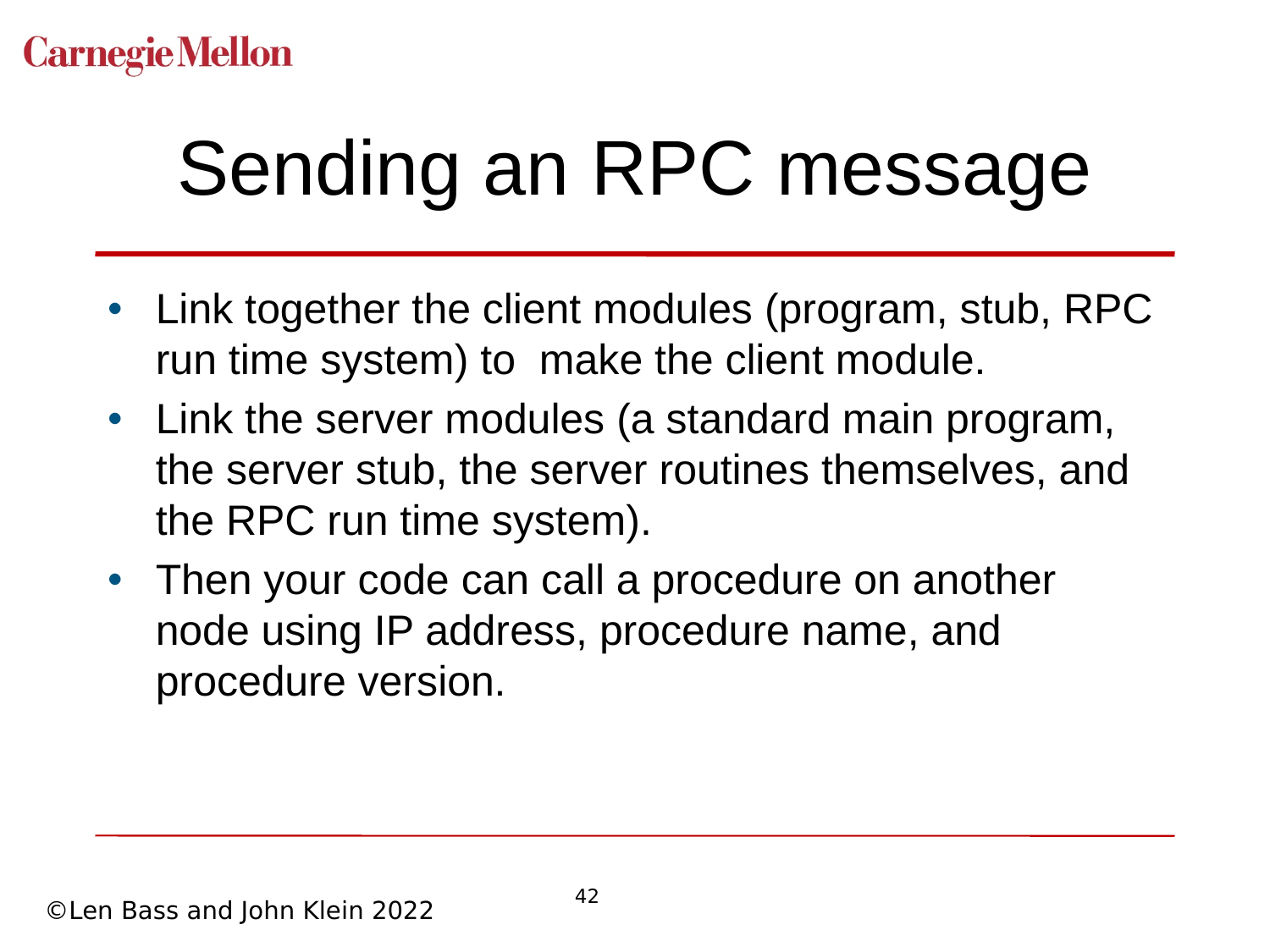

# Sending an RPC message
Link together the client modules (program, stub, RPC run time system) to  make the client module.
Link the server modules (a standard main program, the server stub, the server routines themselves, and the RPC run time system).
Then your code can call a procedure on another node using IP address, procedure name, and procedure version.